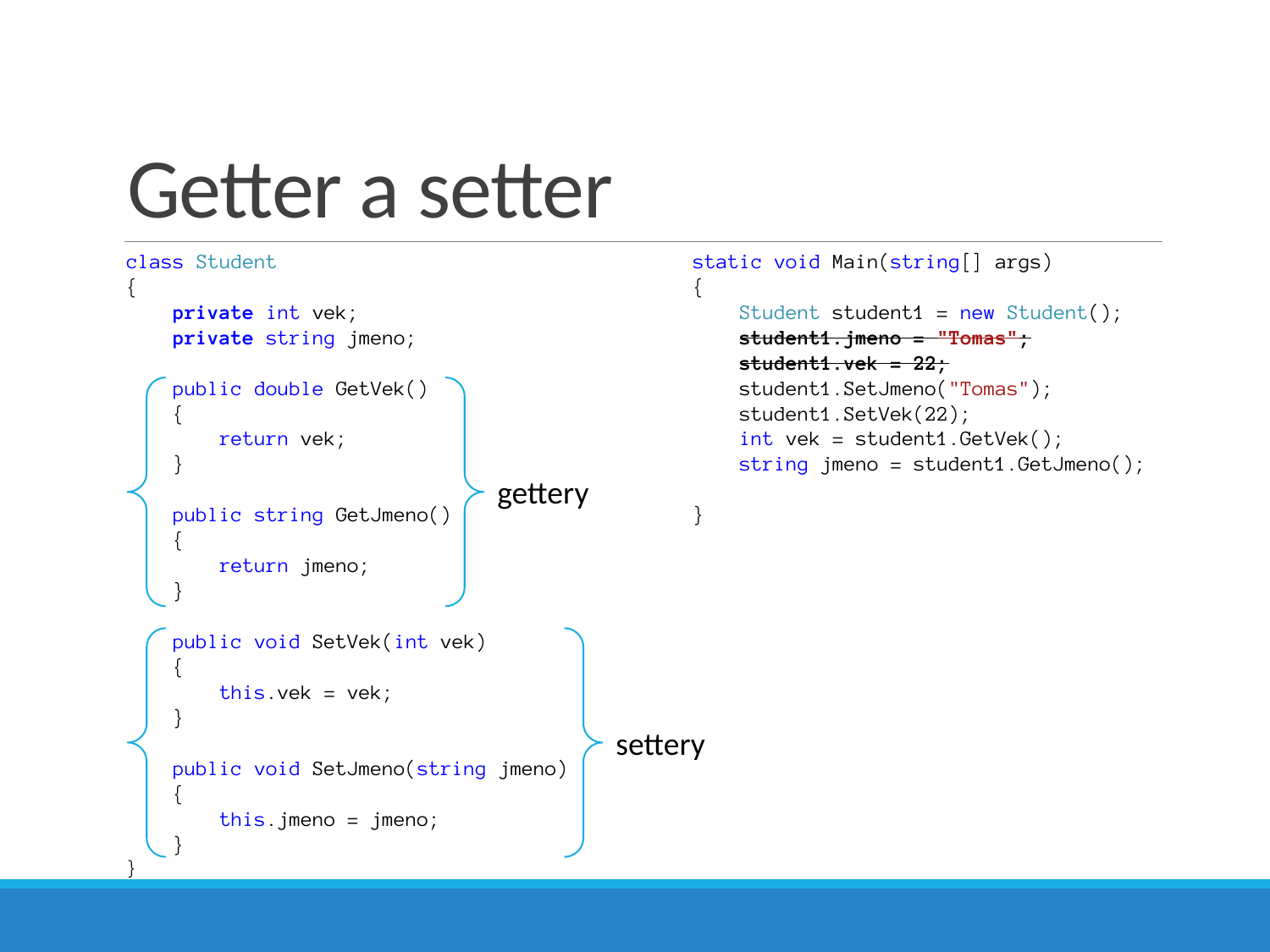

# Getter a setter
class Student
{
    private int vek;
    private string jmeno;

    public double GetVek()
    {
        return vek;
    }

    public string GetJmeno()
    {
        return jmeno;
    }

    public void SetVek(int vek)
    {
        this.vek = vek;
    }

    public void SetJmeno(string jmeno)
    {
        this.jmeno = jmeno;
    }
}
static void Main(string[] args)
{
    Student student1 = new Student();
    student1.jmeno = "Tomas";
    student1.vek = 22;
    student1.SetJmeno("Tomas");
    student1.SetVek(22);
    int vek = student1.GetVek();
    string jmeno = student1.GetJmeno();

}

gettery

settery